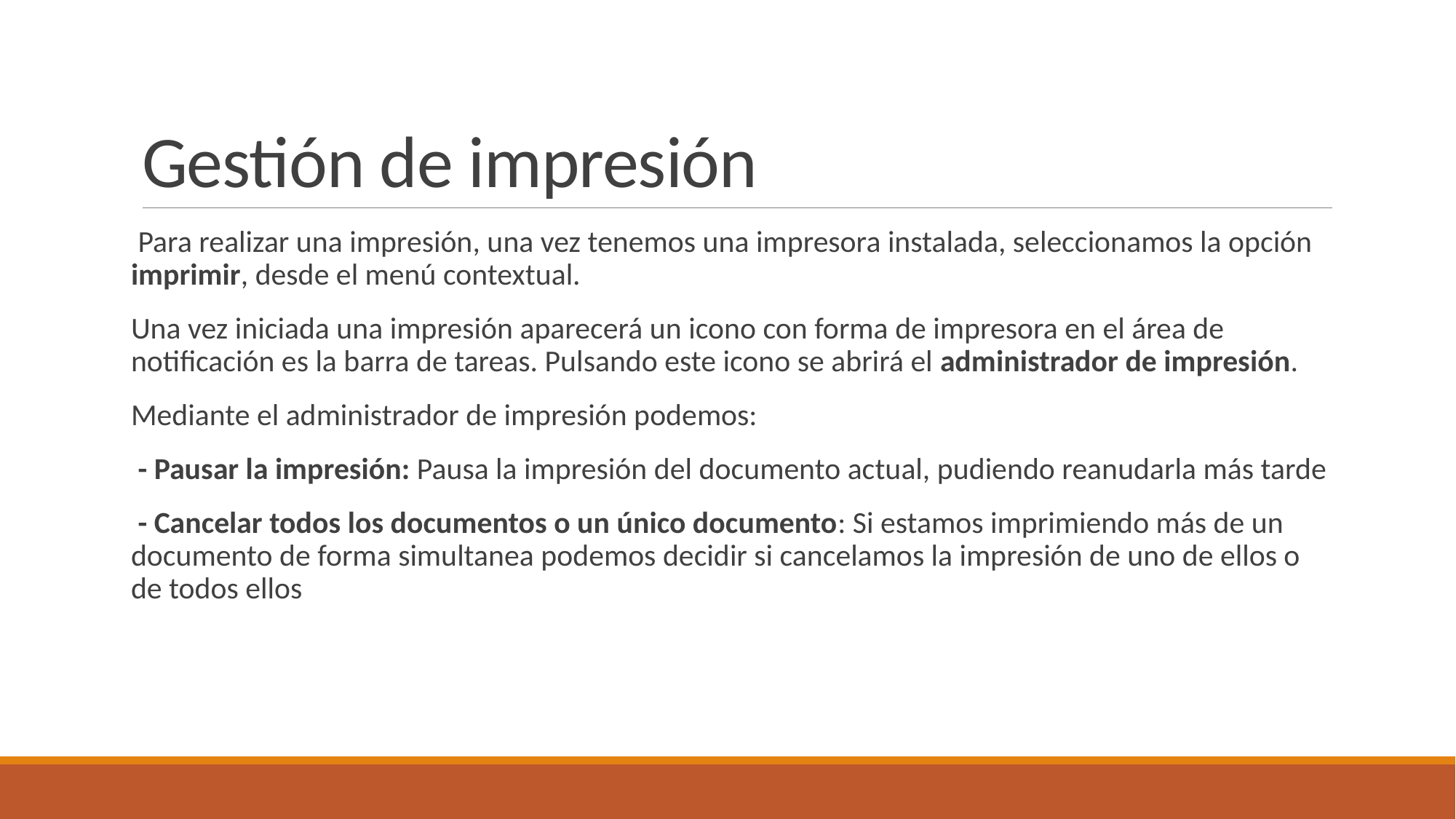

# Gestión de impresión
 Para realizar una impresión, una vez tenemos una impresora instalada, seleccionamos la opción imprimir, desde el menú contextual.
Una vez iniciada una impresión aparecerá un icono con forma de impresora en el área de notificación es la barra de tareas. Pulsando este icono se abrirá el administrador de impresión.
Mediante el administrador de impresión podemos:
 - Pausar la impresión: Pausa la impresión del documento actual, pudiendo reanudarla más tarde
 - Cancelar todos los documentos o un único documento: Si estamos imprimiendo más de un documento de forma simultanea podemos decidir si cancelamos la impresión de uno de ellos o de todos ellos